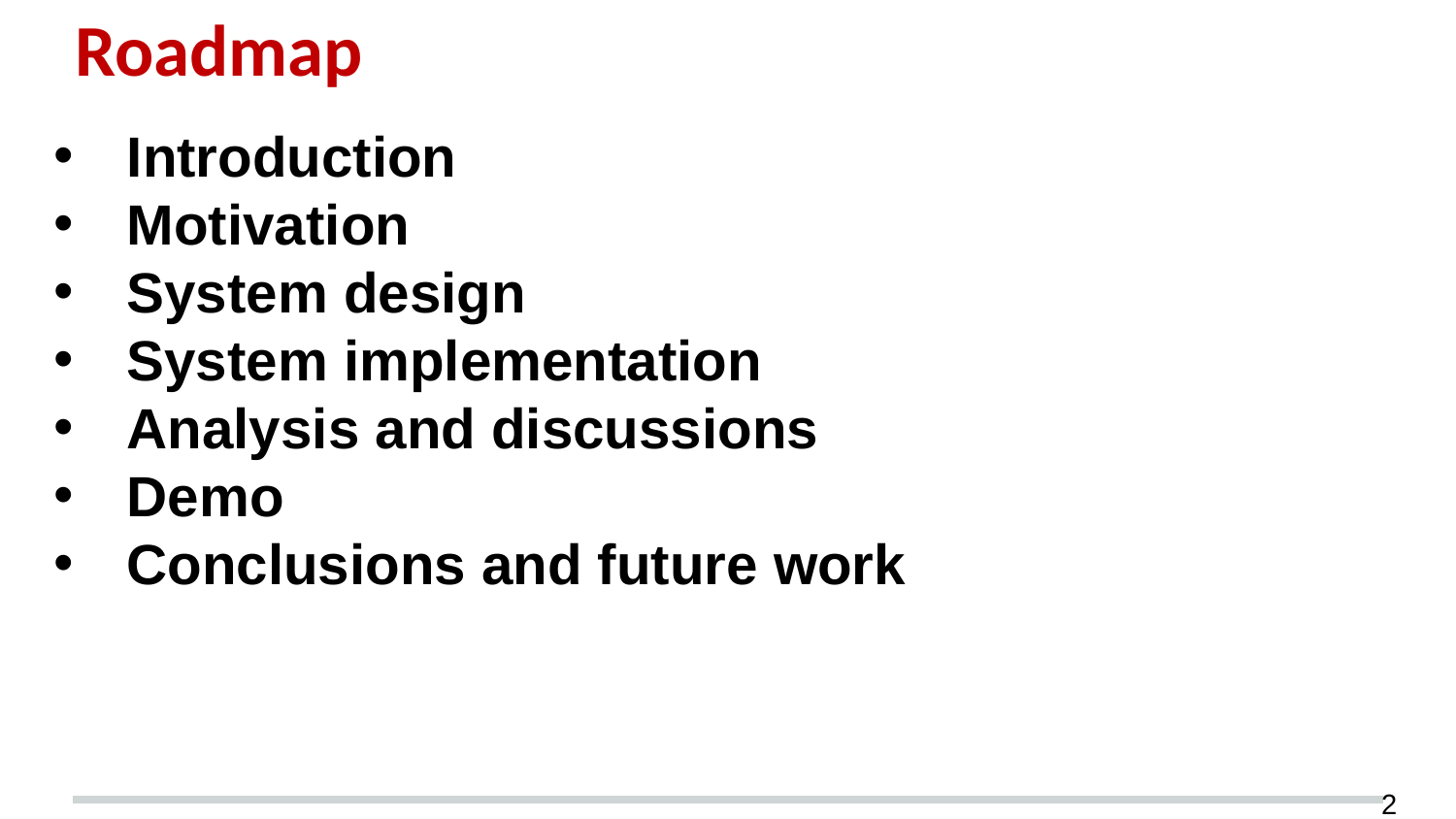

# Roadmap
Introduction
Motivation
System design
System implementation
Analysis and discussions
Demo
Conclusions and future work

2